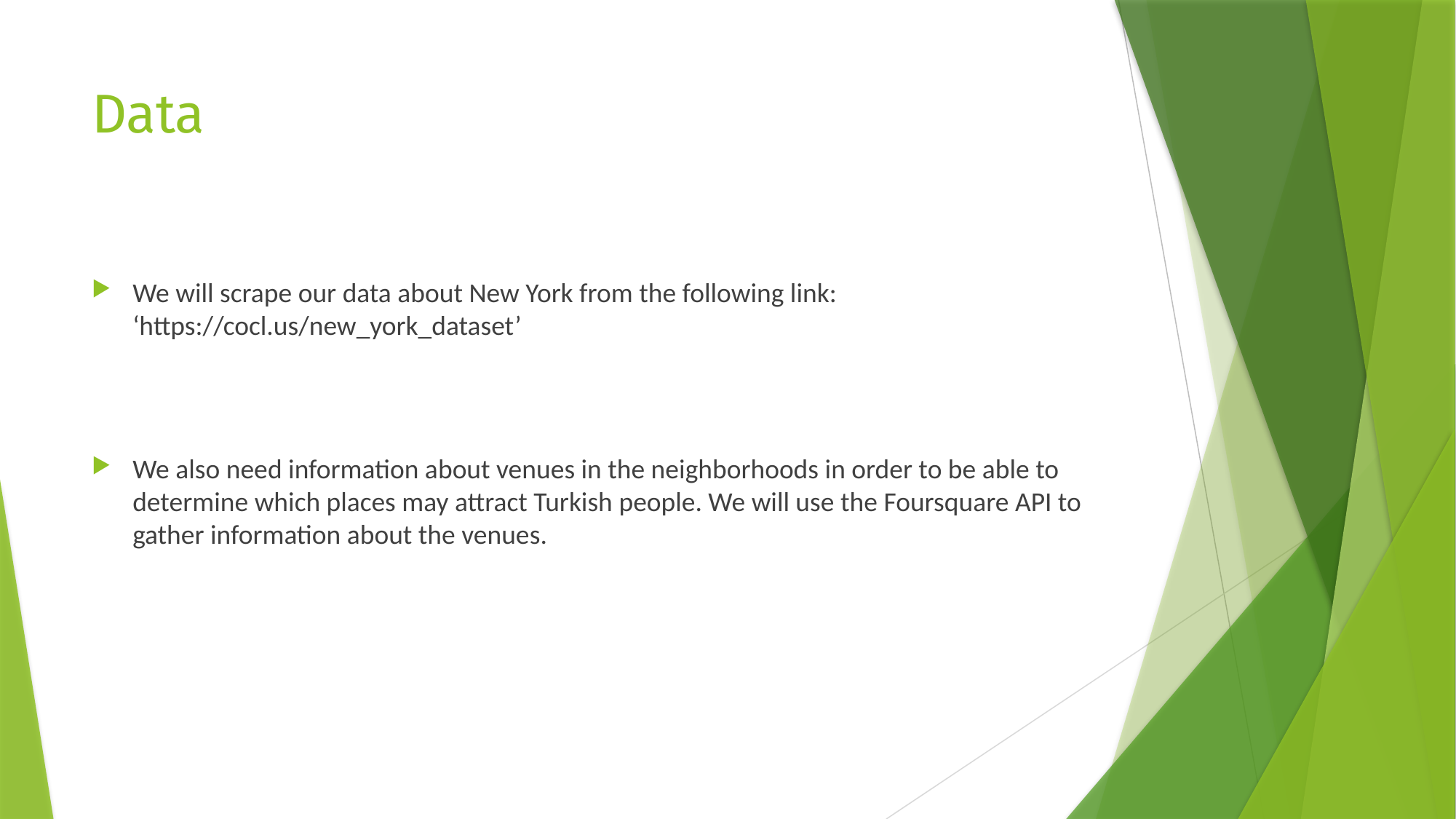

# Data
We will scrape our data about New York from the following link: ‘https://cocl.us/new_york_dataset’

We also need information about venues in the neighborhoods in order to be able to determine which places may attract Turkish people. We will use the Foursquare API to gather information about the venues.